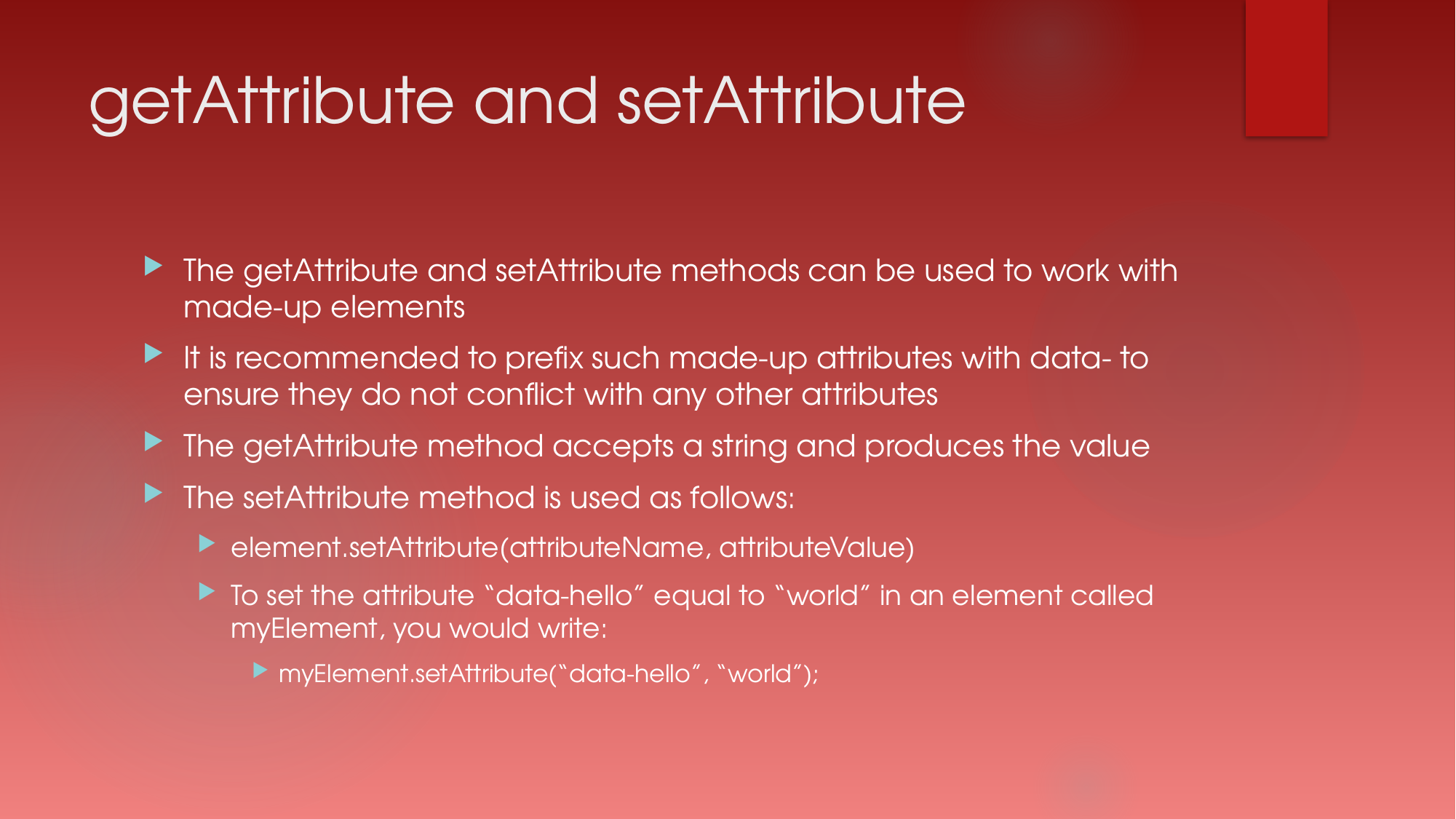

# getAttribute and setAttribute
The getAttribute and setAttribute methods can be used to work with made-up elements
It is recommended to prefix such made-up attributes with data- to ensure they do not conflict with any other attributes
The getAttribute method accepts a string and produces the value
The setAttribute method is used as follows:
element.setAttribute(attributeName, attributeValue)
To set the attribute “data-hello” equal to “world” in an element called myElement, you would write:
myElement.setAttribute(“data-hello”, “world”);